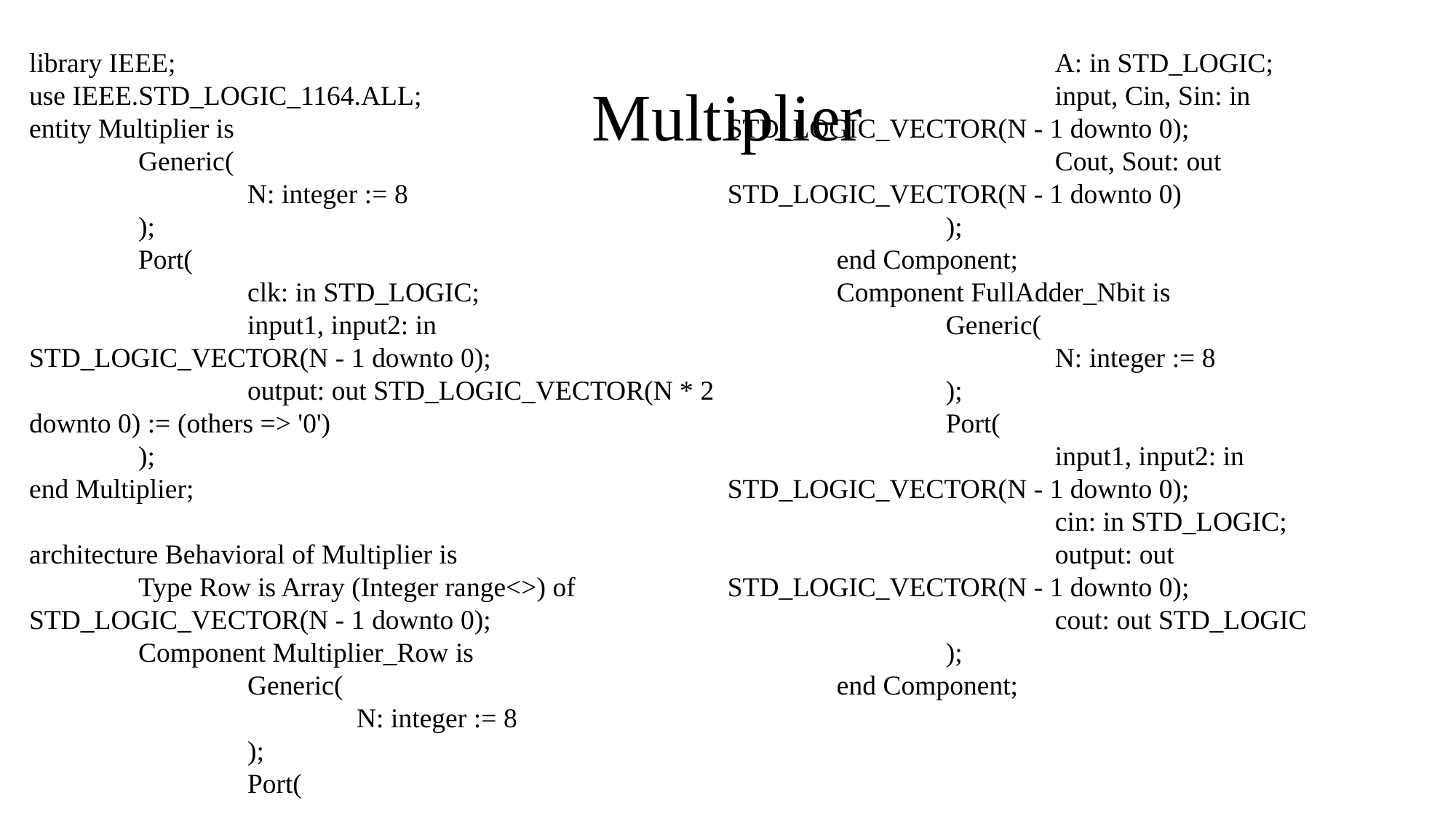

library IEEE;
use IEEE.STD_LOGIC_1164.ALL;
entity Multiplier is
	Generic(
		N: integer := 8
	);
	Port(
		clk: in STD_LOGIC;
		input1, input2: in STD_LOGIC_VECTOR(N - 1 downto 0);
		output: out STD_LOGIC_VECTOR(N * 2 downto 0) := (others => '0')
	);
end Multiplier;

architecture Behavioral of Multiplier is
	Type Row is Array (Integer range<>) of STD_LOGIC_VECTOR(N - 1 downto 0);
	Component Multiplier_Row is
		Generic(
			N: integer := 8
		);
		Port(
			A: in STD_LOGIC;
			input, Cin, Sin: in STD_LOGIC_VECTOR(N - 1 downto 0);
			Cout, Sout: out STD_LOGIC_VECTOR(N - 1 downto 0)
		);
	end Component;
	Component FullAdder_Nbit is
		Generic(
			N: integer := 8
		);
		Port(
			input1, input2: in STD_LOGIC_VECTOR(N - 1 downto 0);
			cin: in STD_LOGIC;
			output: out STD_LOGIC_VECTOR(N - 1 downto 0);
			cout: out STD_LOGIC
		);
	end Component;
# Multiplier